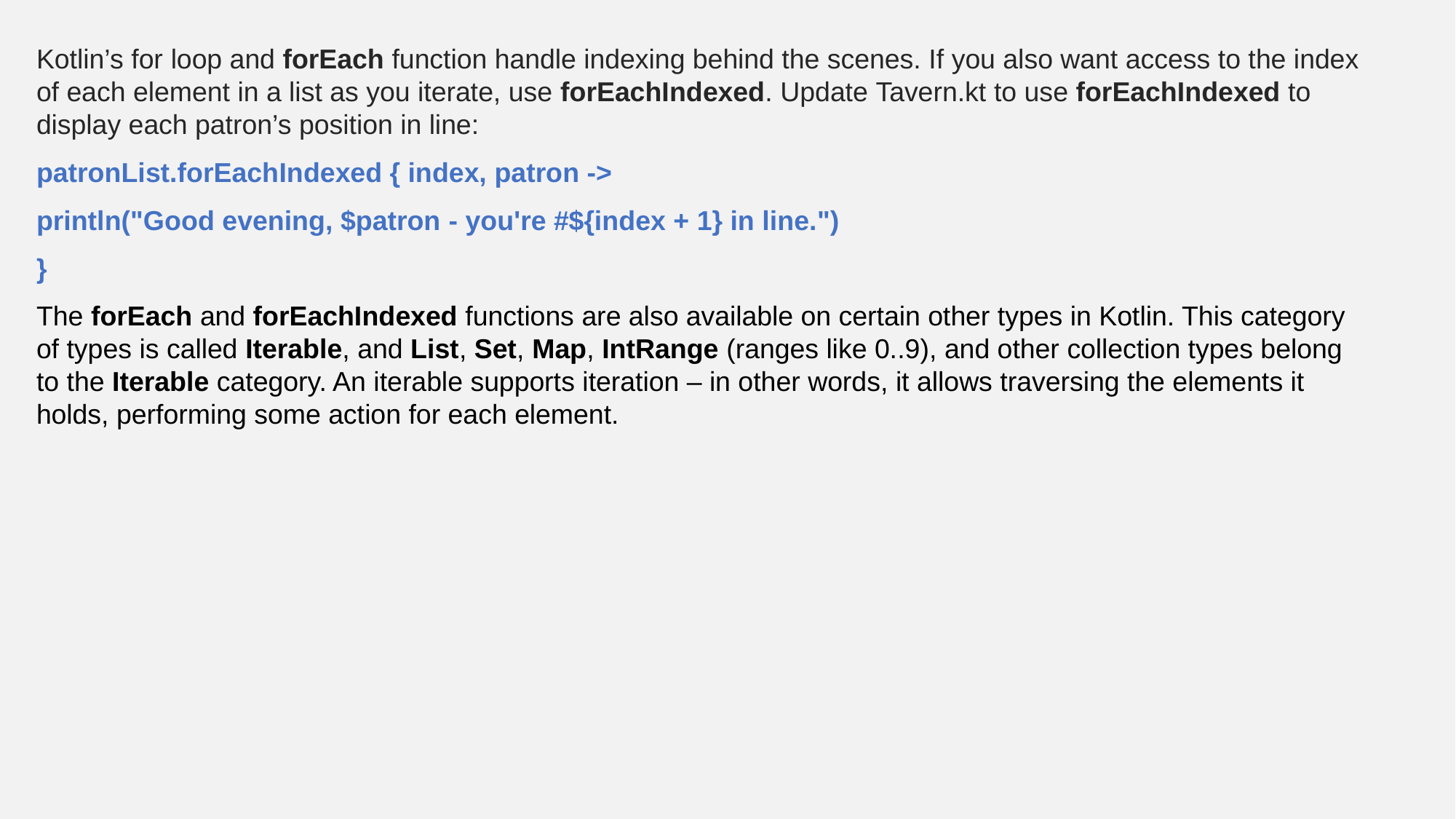

Kotlin’s for loop and forEach function handle indexing behind the scenes. If you also want access to the index of each element in a list as you iterate, use forEachIndexed. Update Tavern.kt to use forEachIndexed to display each patron’s position in line:
patronList.forEachIndexed { index, patron ->
println("Good evening, $patron - you're #${index + 1} in line.")
}
The forEach and forEachIndexed functions are also available on certain other types in Kotlin. This category of types is called Iterable, and List, Set, Map, IntRange (ranges like 0..9), and other collection types belong to the Iterable category. An iterable supports iteration – in other words, it allows traversing the elements it holds, performing some action for each element.